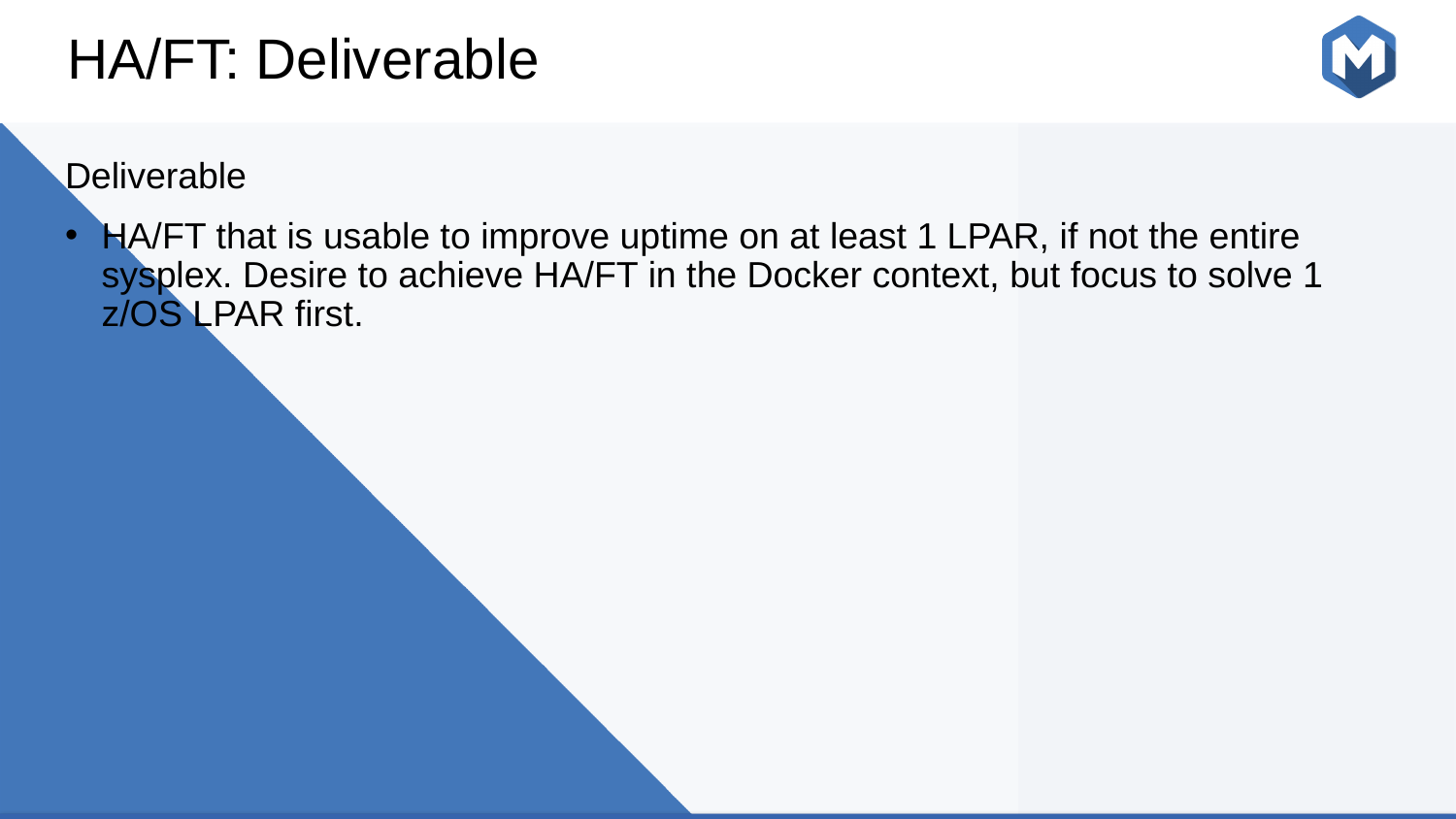

# HA/FT: Deliverable
Deliverable
HA/FT that is usable to improve uptime on at least 1 LPAR, if not the entire sysplex. Desire to achieve HA/FT in the Docker context, but focus to solve 1 z/OS LPAR first.